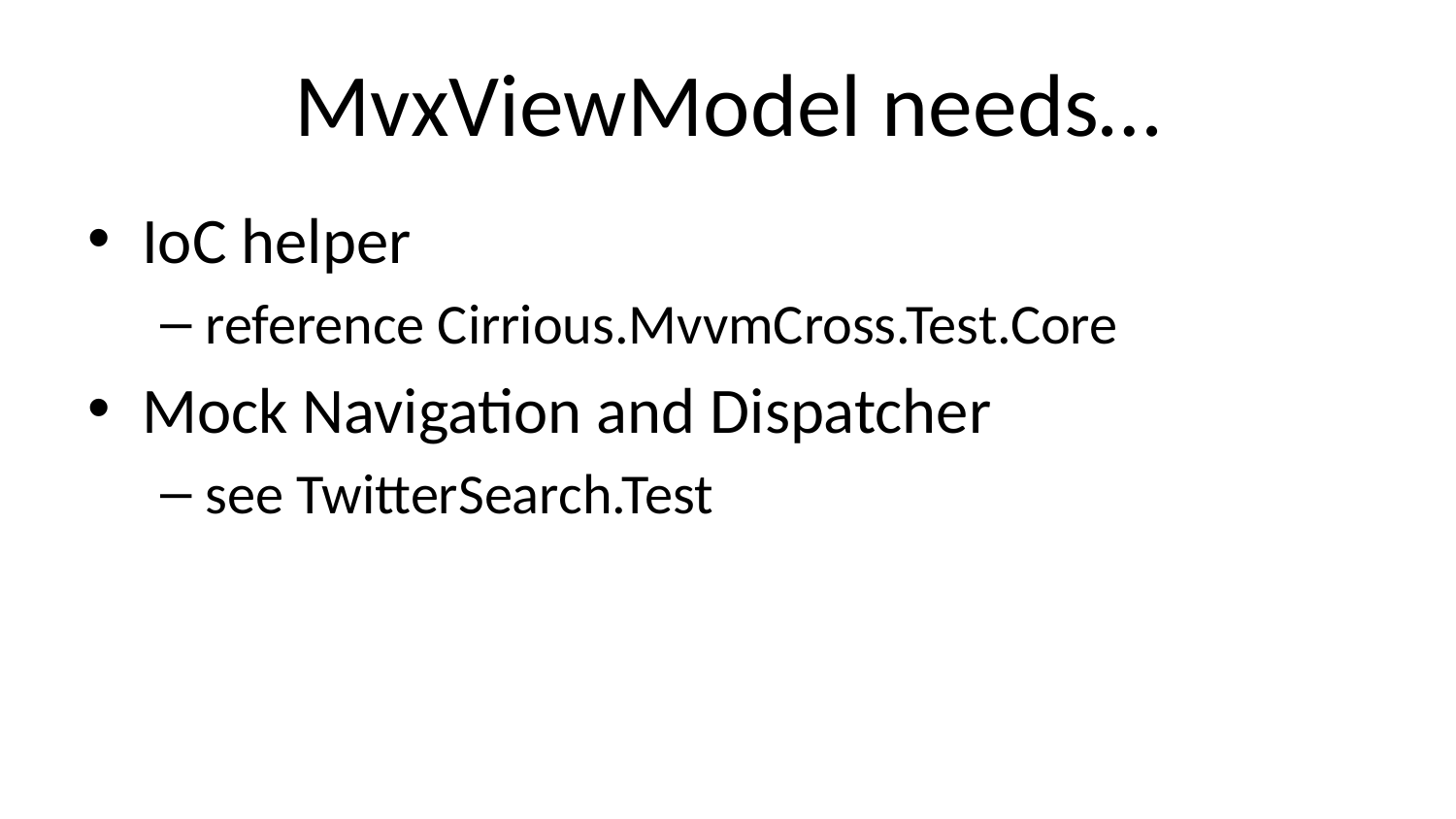

# MvxViewModel needs…
IoC helper
reference Cirrious.MvvmCross.Test.Core
Mock Navigation and Dispatcher
see TwitterSearch.Test